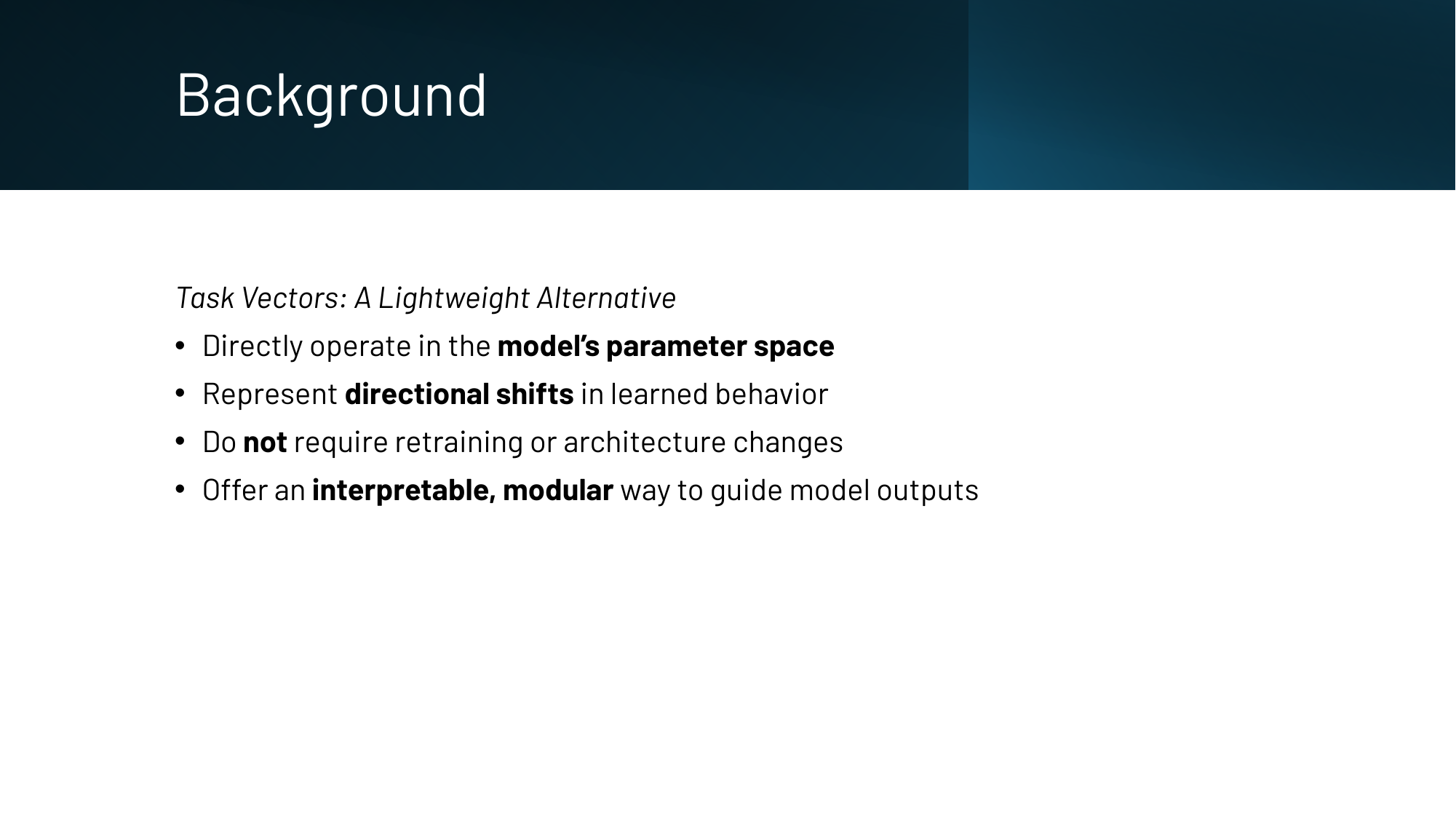

# Background
Task Vectors: A Lightweight Alternative
Directly operate in the model’s parameter space
Represent directional shifts in learned behavior
Do not require retraining or architecture changes
Offer an interpretable, modular way to guide model outputs